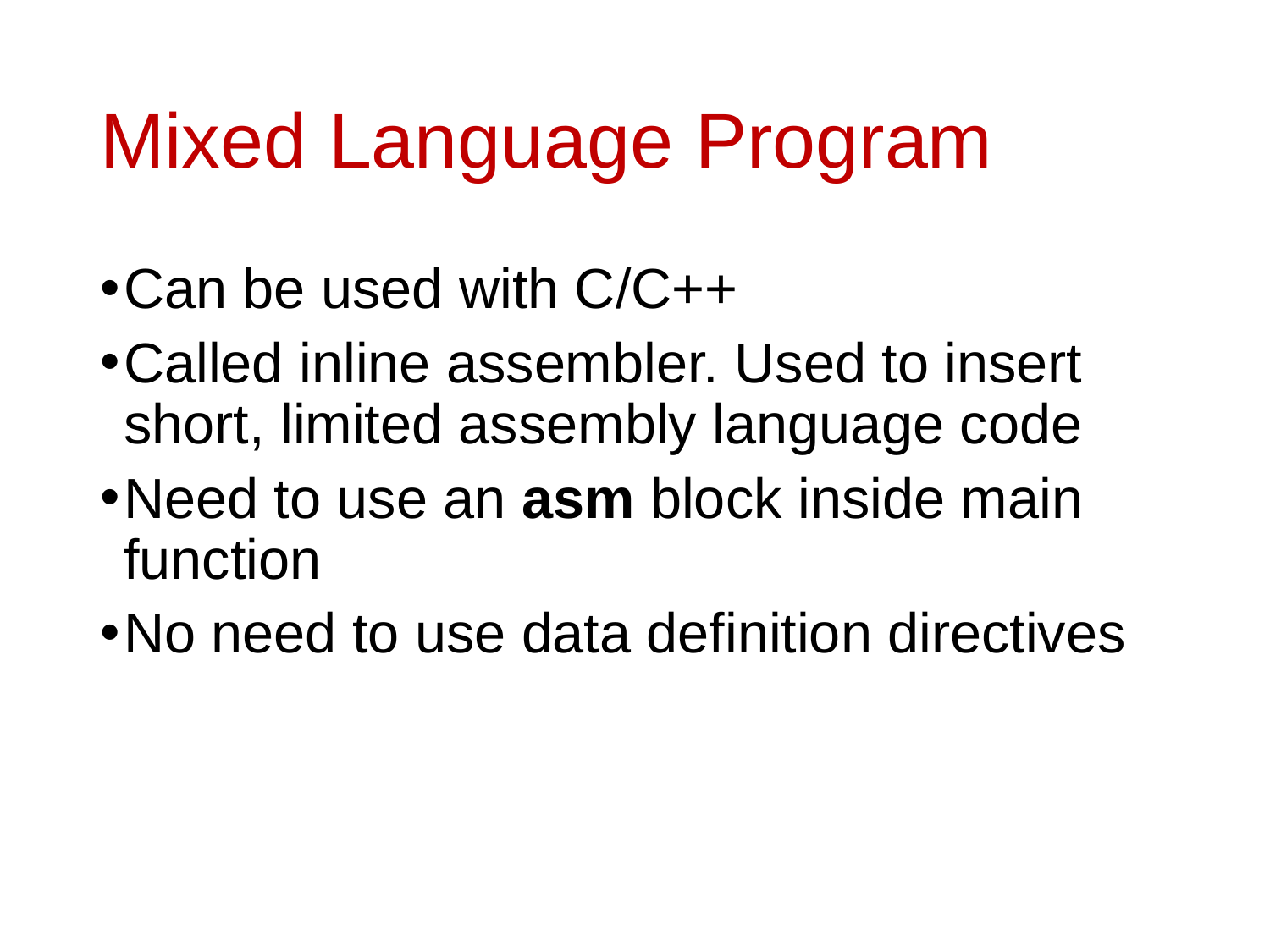

# Mixed Language Program
Can be used with C/C++
Called inline assembler. Used to insert short, limited assembly language code
Need to use an asm block inside main function
No need to use data definition directives